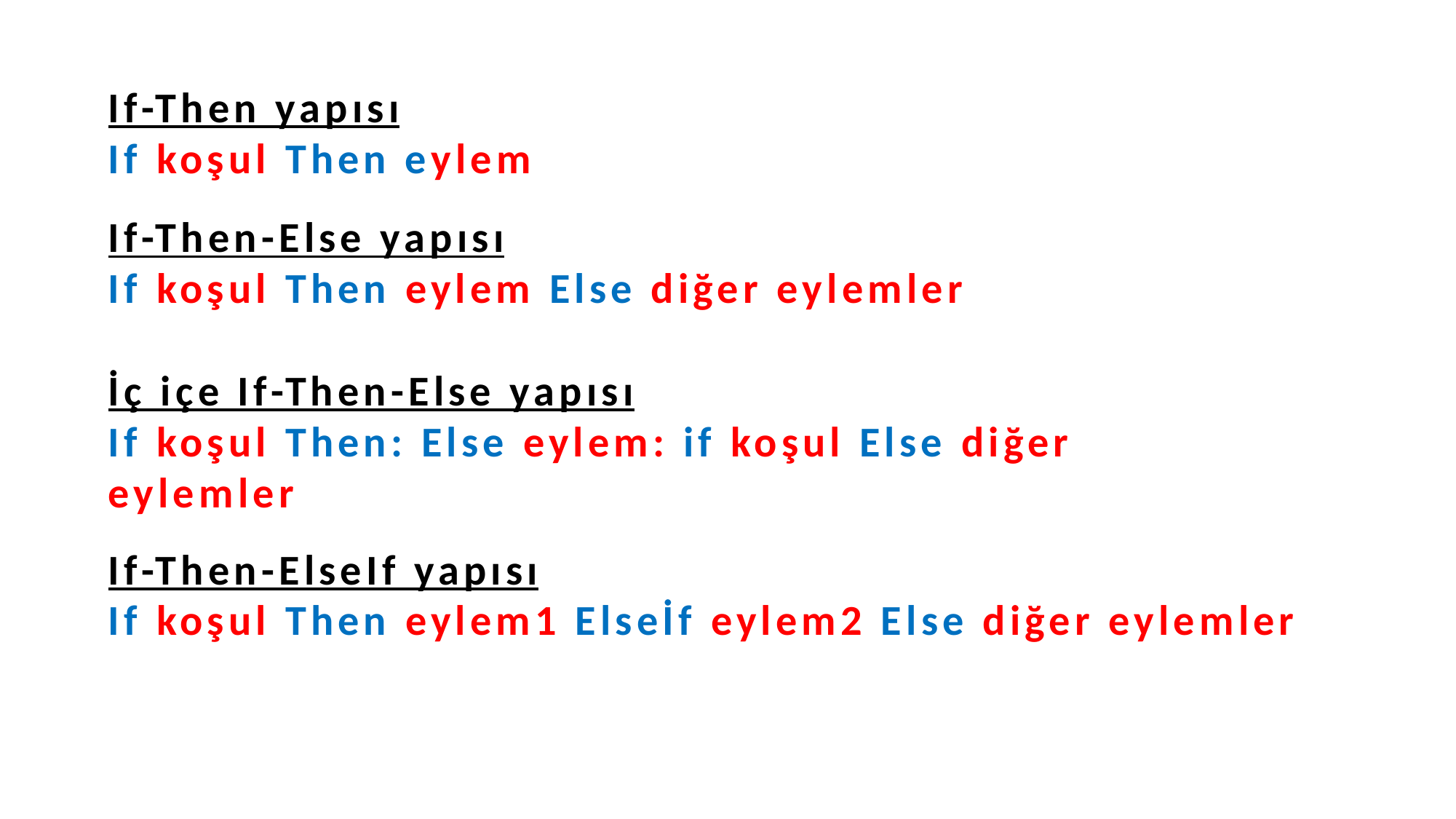

If-Then yapısı
If koşul Then eylem
If-Then-Else yapısı
If koşul Then eylem Else diğer eylemler
İç içe If-Then-Else yapısı
If koşul Then: Else eylem: if koşul Else diğer eylemler
If-Then-ElseIf yapısı
If koşul Then eylem1 Elseİf eylem2 Else diğer eylemler